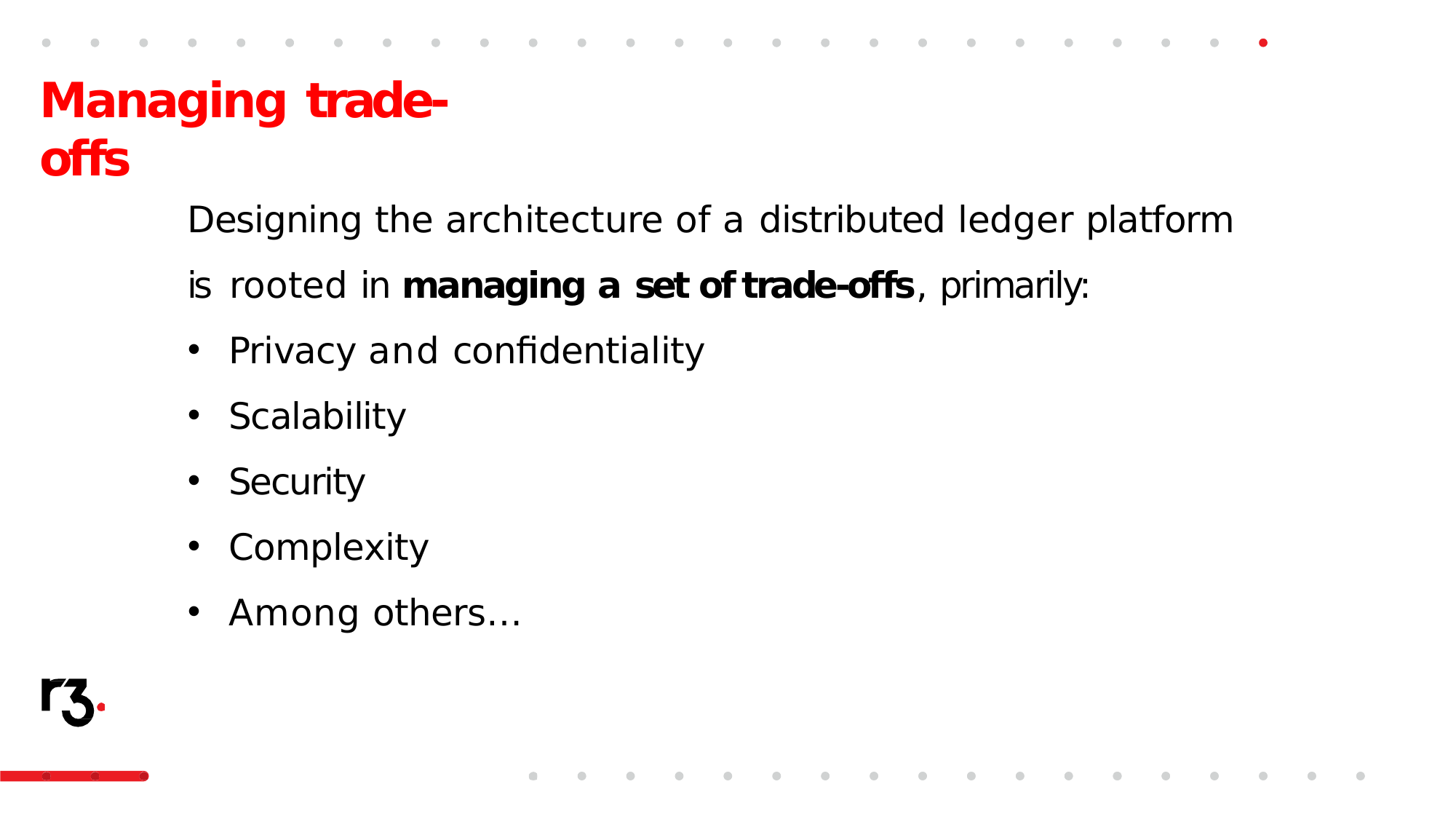

# Managing trade-offs
Designing the architecture of a distributed ledger platform is  rooted in managing a set of trade-offs, primarily:
Privacy and confidentiality
Scalability
Security
Complexity
Among others…